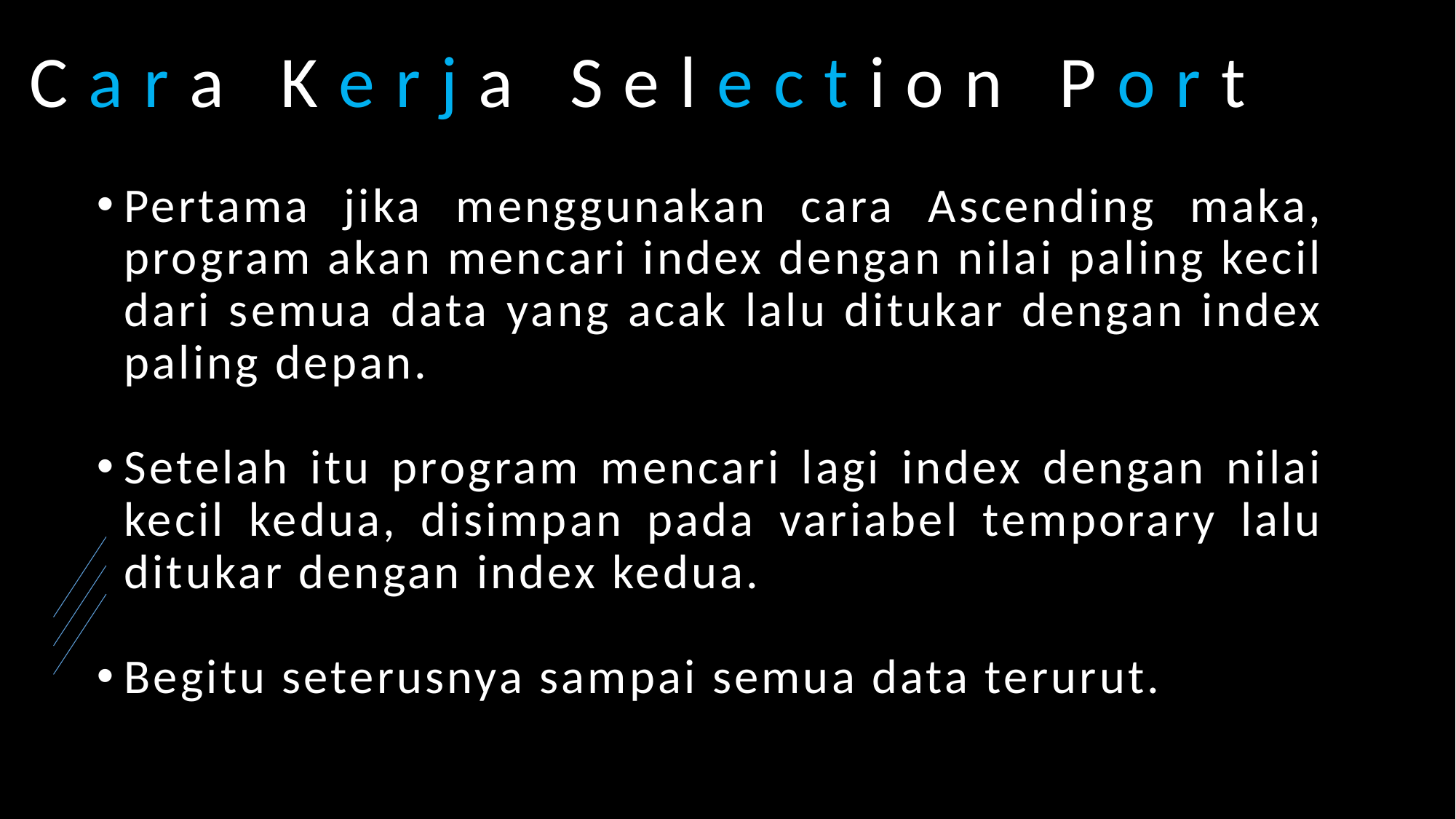

# Cara Kerja Selection Port
Pertama jika menggunakan cara Ascending maka, program akan mencari index dengan nilai paling kecil dari semua data yang acak lalu ditukar dengan index paling depan.

Setelah itu program mencari lagi index dengan nilai kecil kedua, disimpan pada variabel temporary lalu ditukar dengan index kedua.

Begitu seterusnya sampai semua data terurut.